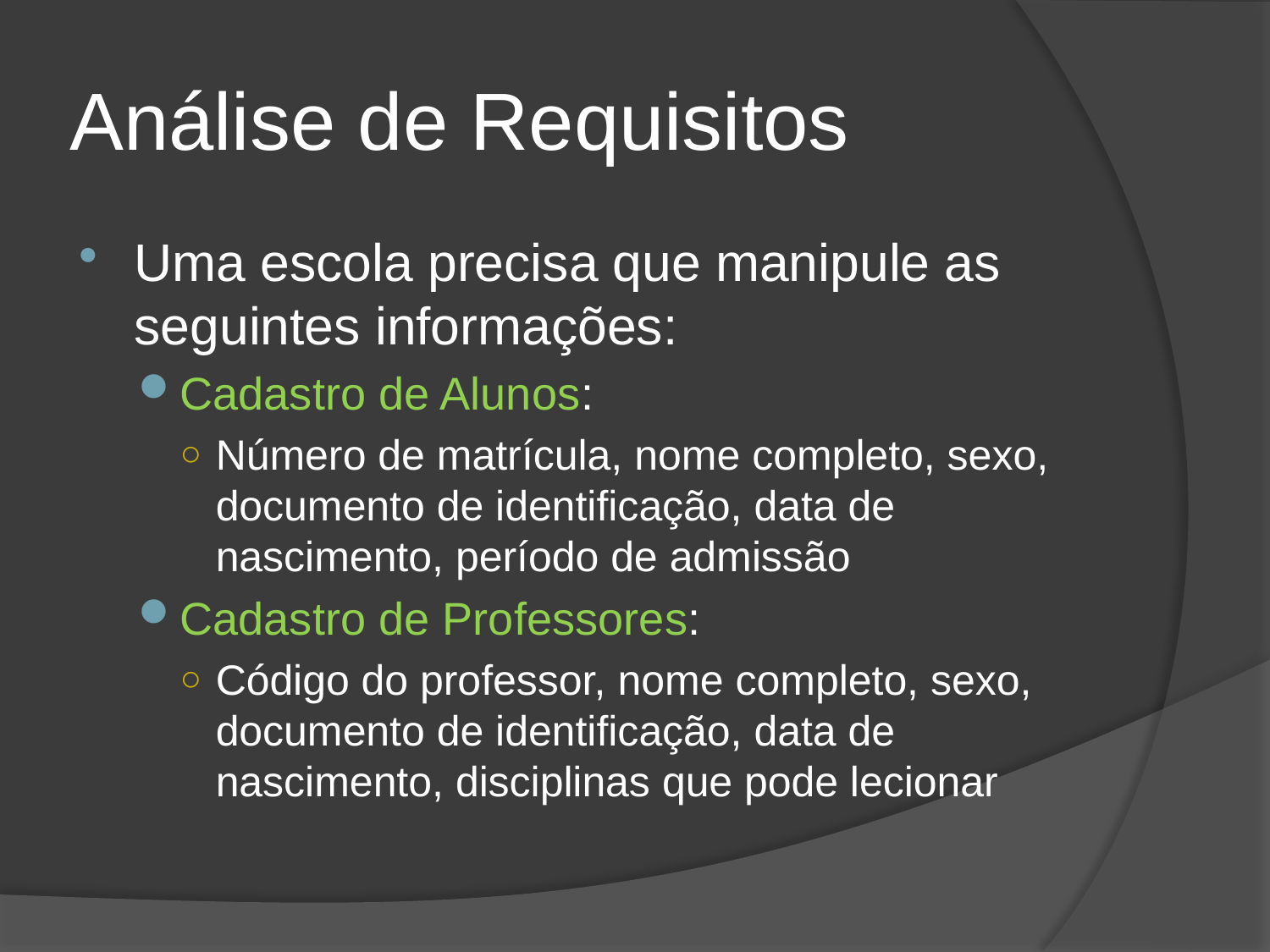

# Análise de Requisitos
Uma escola precisa que manipule as seguintes informações:
Cadastro de Alunos:
Número de matrícula, nome completo, sexo, documento de identificação, data de nascimento, período de admissão
Cadastro de Professores:
Código do professor, nome completo, sexo, documento de identificação, data de nascimento, disciplinas que pode lecionar